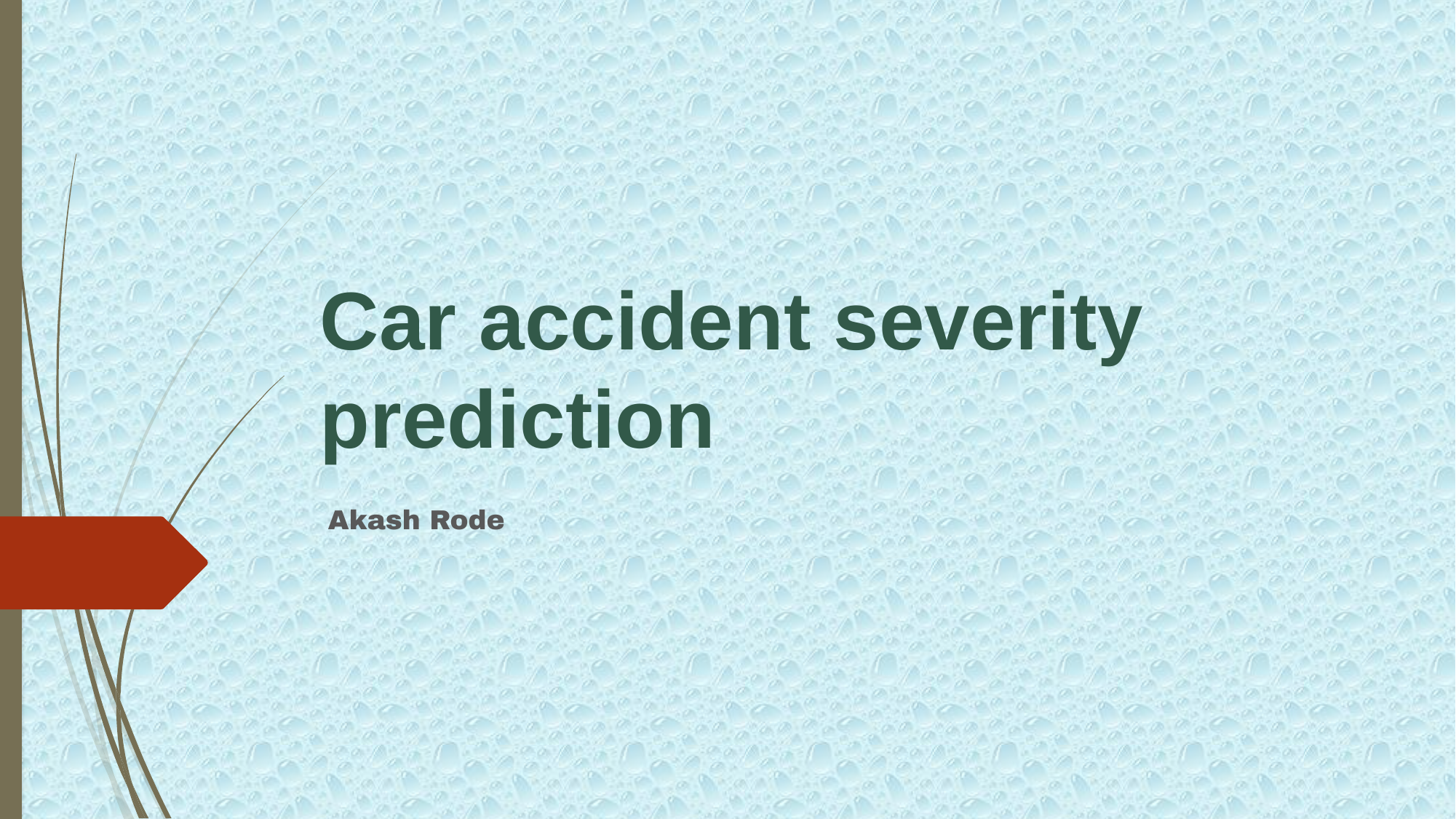

# Car accident severity prediction
Akash Rode